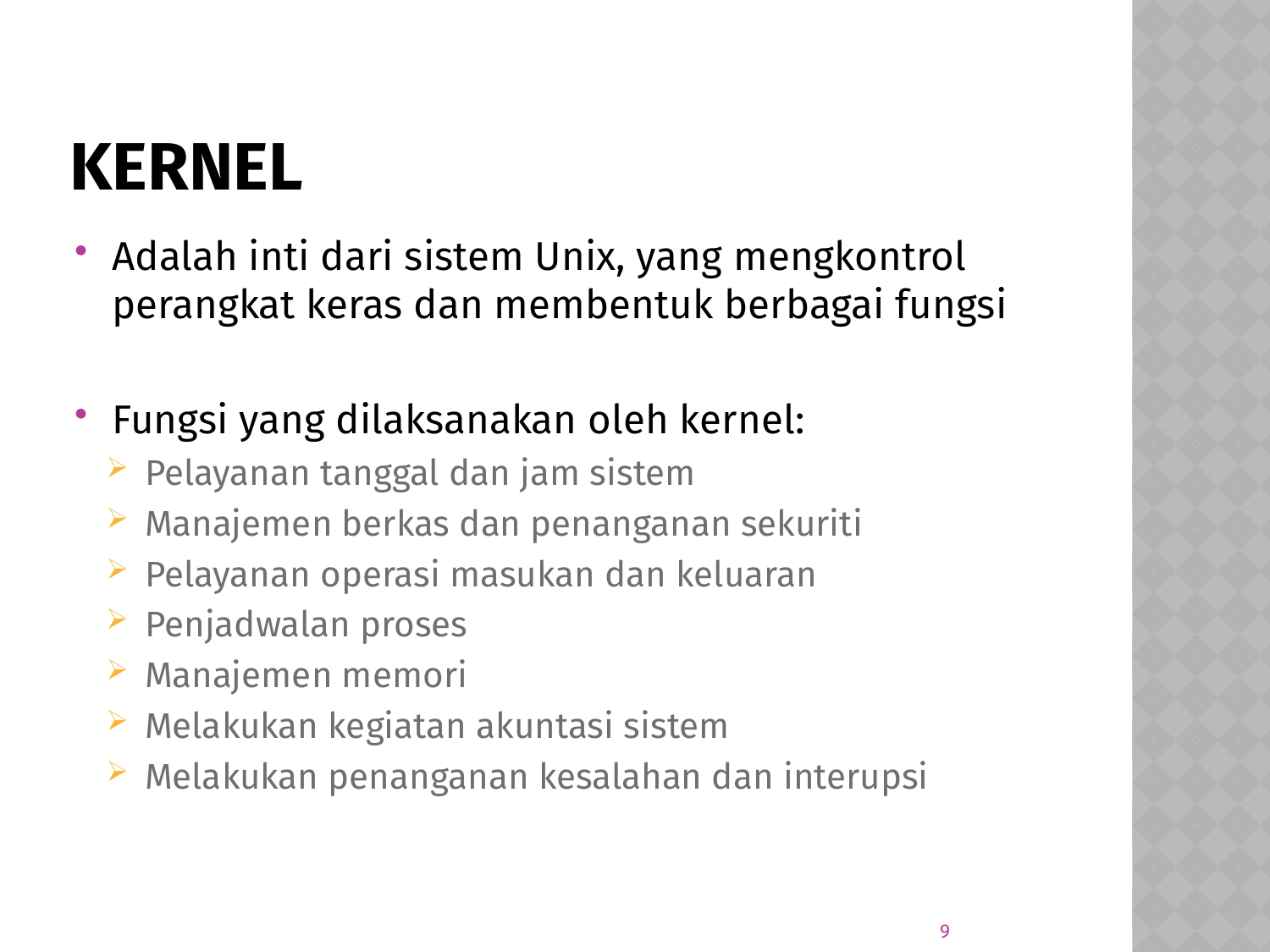

# Kernel
Adalah inti dari sistem Unix, yang mengkontrol perangkat keras dan membentuk berbagai fungsi

Fungsi yang dilaksanakan oleh kernel:
Pelayanan tanggal dan jam sistem
Manajemen berkas dan penanganan sekuriti
Pelayanan operasi masukan dan keluaran
Penjadwalan proses
Manajemen memori
Melakukan kegiatan akuntasi sistem
Melakukan penanganan kesalahan dan interupsi

9